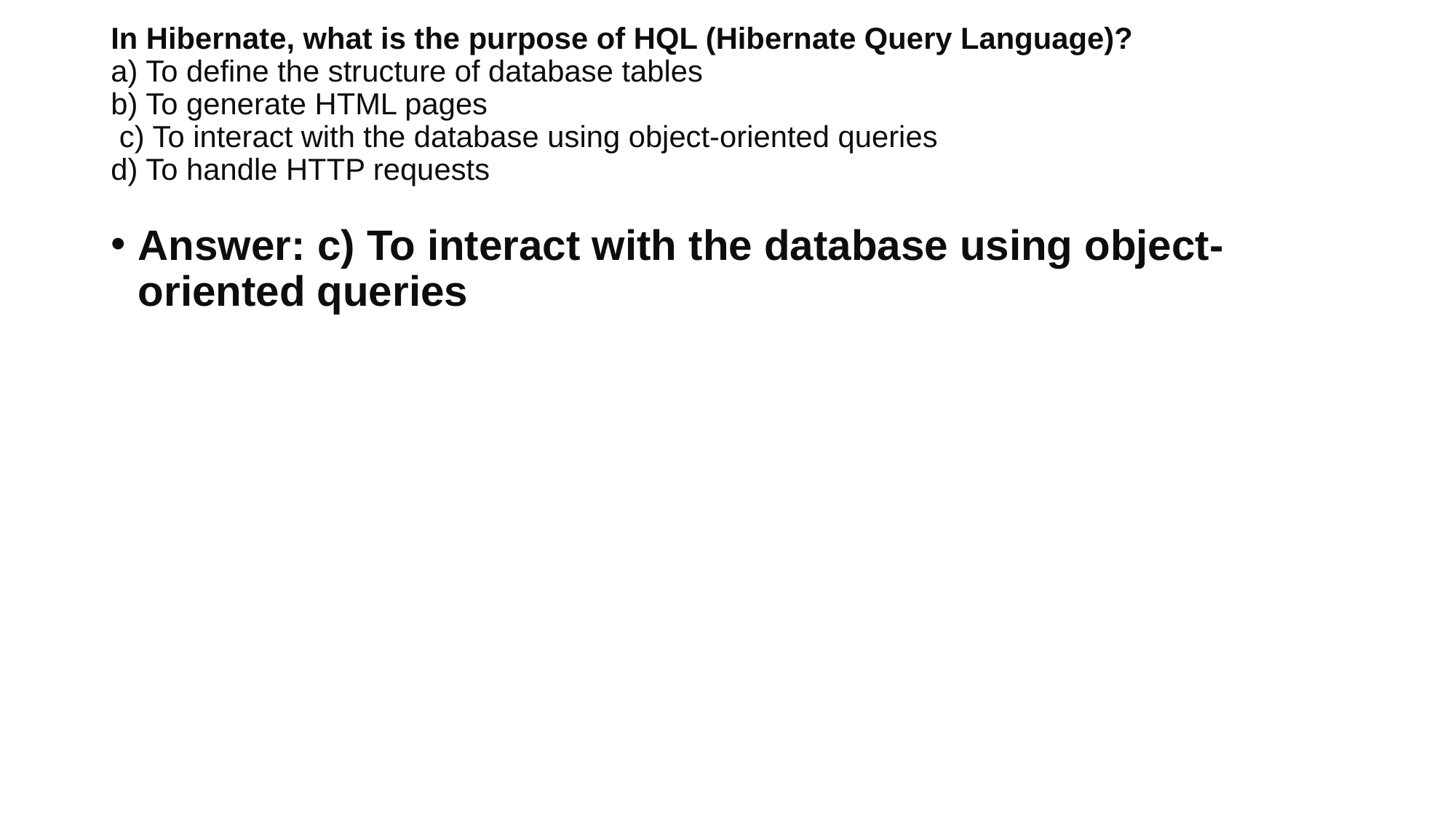

# In Hibernate, what is the purpose of HQL (Hibernate Query Language)? a) To define the structure of database tables b) To generate HTML pages c) To interact with the database using object-oriented queries d) To handle HTTP requests
Answer: c) To interact with the database using object-oriented queries